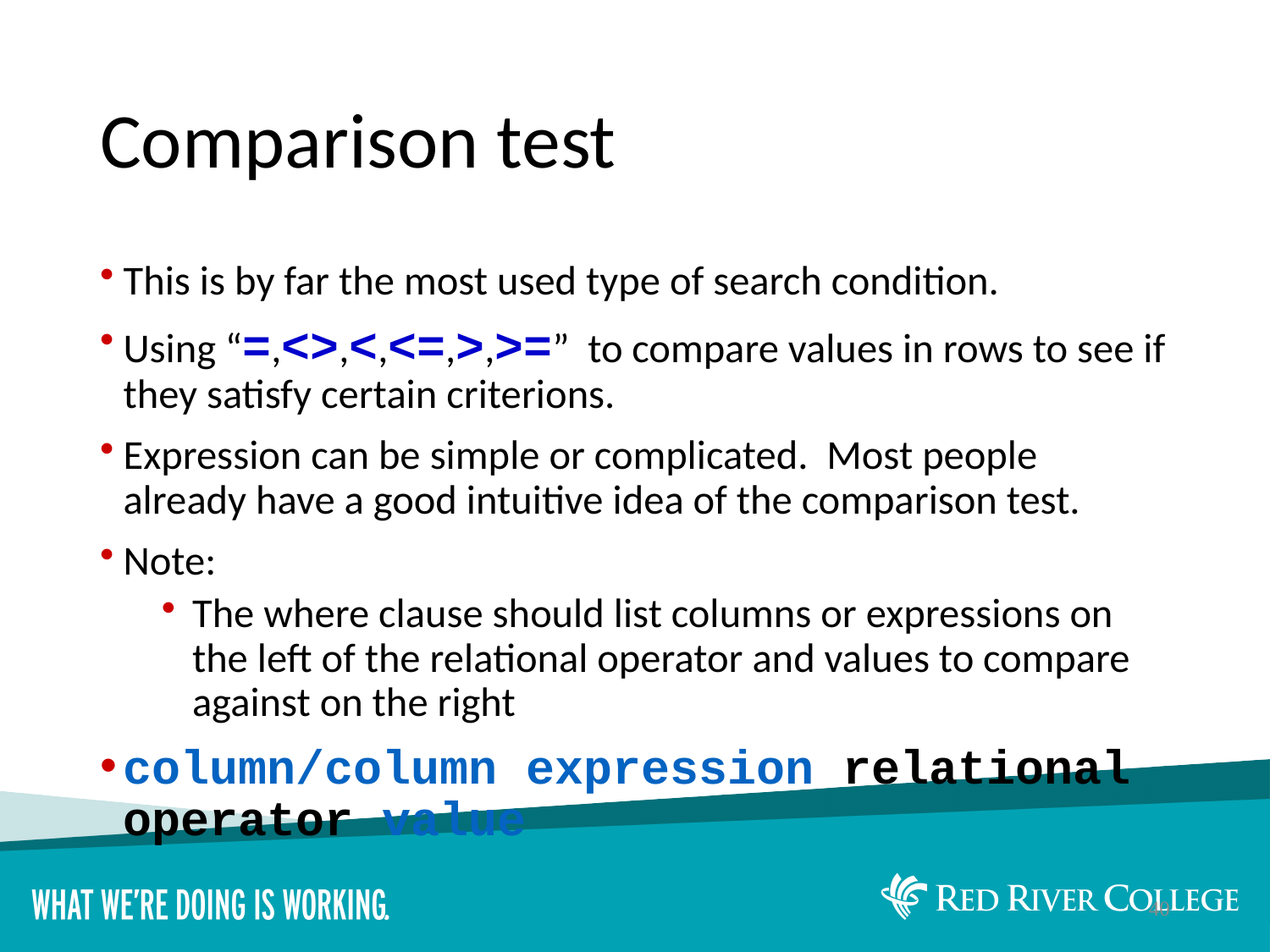

# Comparison test
This is by far the most used type of search condition.
Using “=,<>,<,<=,>,>=”  to compare values in rows to see if they satisfy certain criterions.
Expression can be simple or complicated.  Most people already have a good intuitive idea of the comparison test.
Note:
The where clause should list columns or expressions on the left of the relational operator and values to compare against on the right
column/column expression relational operator value

40